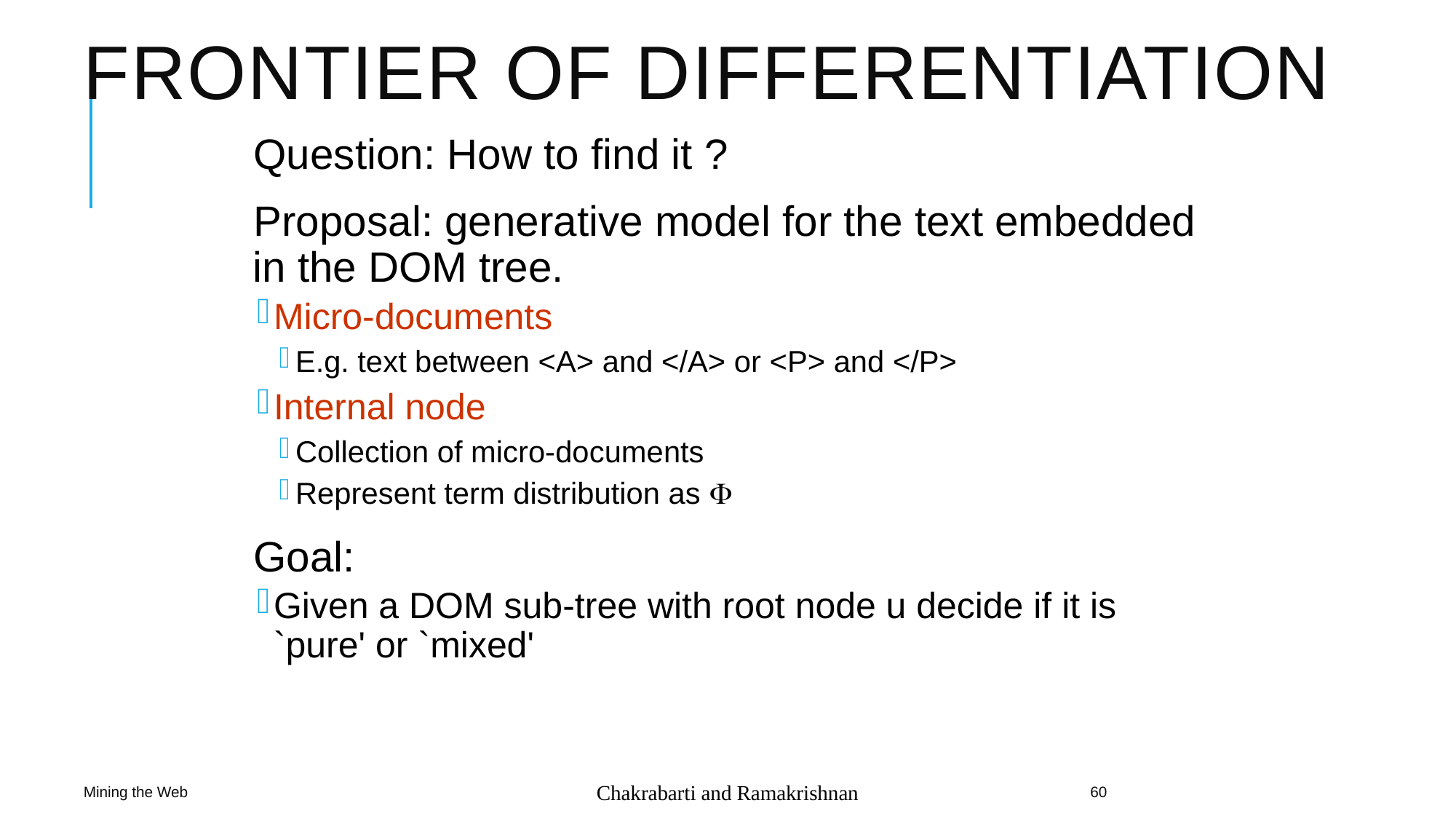

# Frontier of Differentiation
Question: How to find it ?
Proposal: generative model for the text embedded in the DOM tree.
Micro-documents
E.g. text between <A> and </A> or <P> and </P>
Internal node
Collection of micro-documents
Represent term distribution as Φ
Goal:
Given a DOM sub-tree with root node u decide if it is `pure' or `mixed'
Mining the Web
Chakrabarti and Ramakrishnan
60